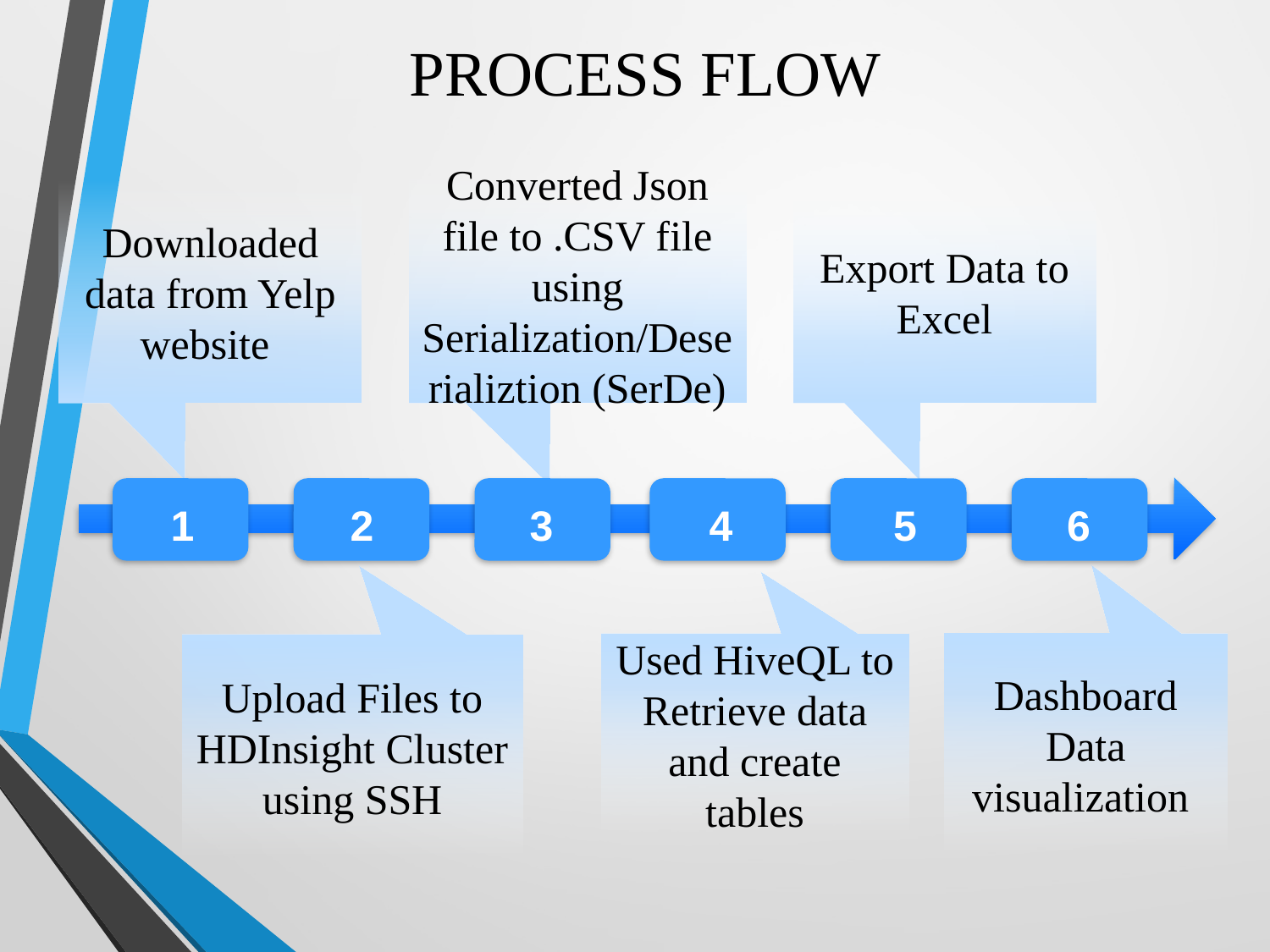

PROCESS FLOW
Converted Json file to .CSV file using Serialization/Deserializtion (SerDe)
Downloaded data from Yelp website
Export Data to Excel

4
2
3
1
6
5
Used HiveQL to Retrieve data and create tables
Dashboard Data visualization

Upload Files to HDInsight Cluster using SSH